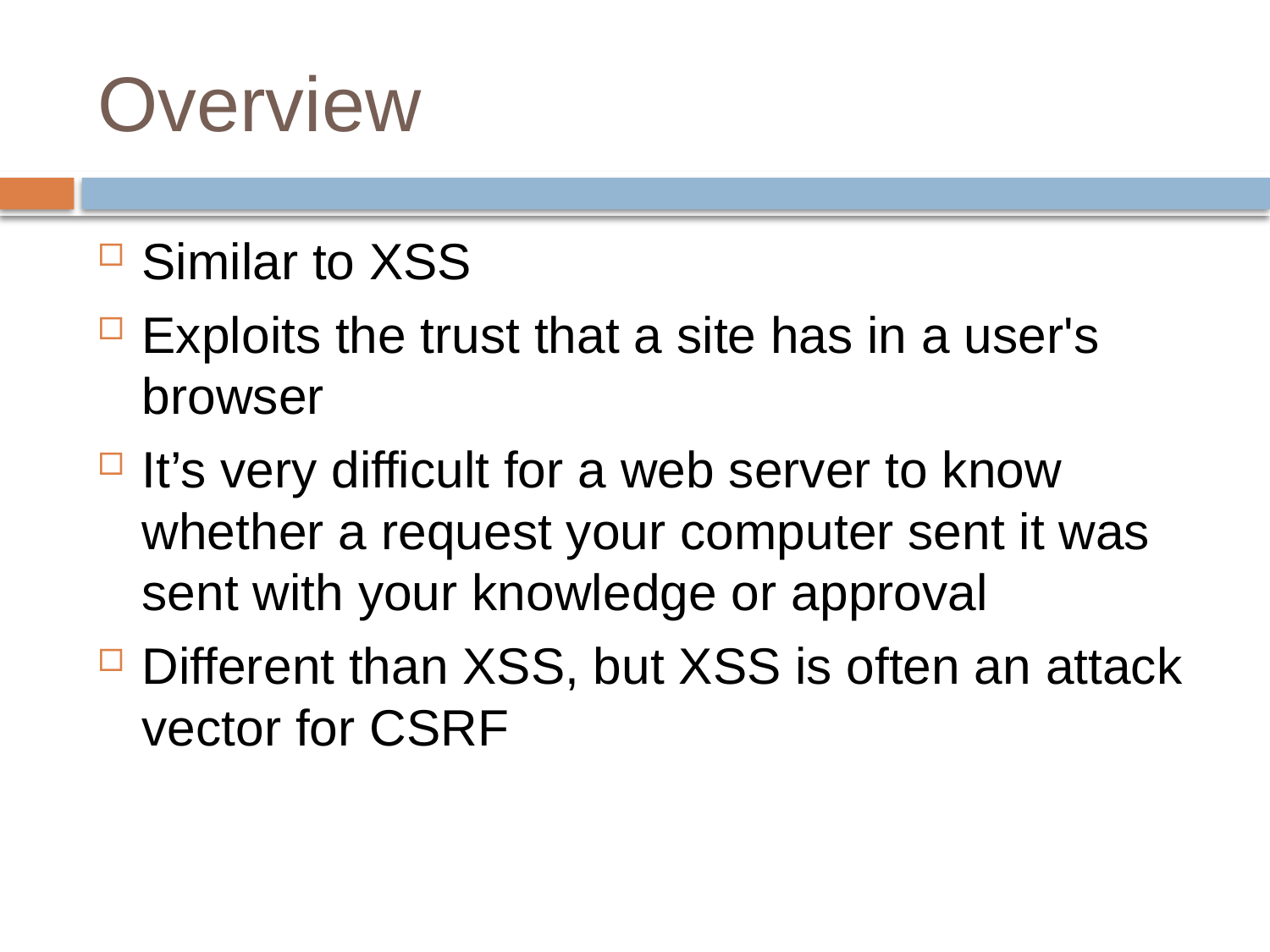

# Overview
Similar to XSS
Exploits the trust that a site has in a user's browser
It’s very difficult for a web server to know whether a request your computer sent it was sent with your knowledge or approval
Different than XSS, but XSS is often an attack vector for CSRF